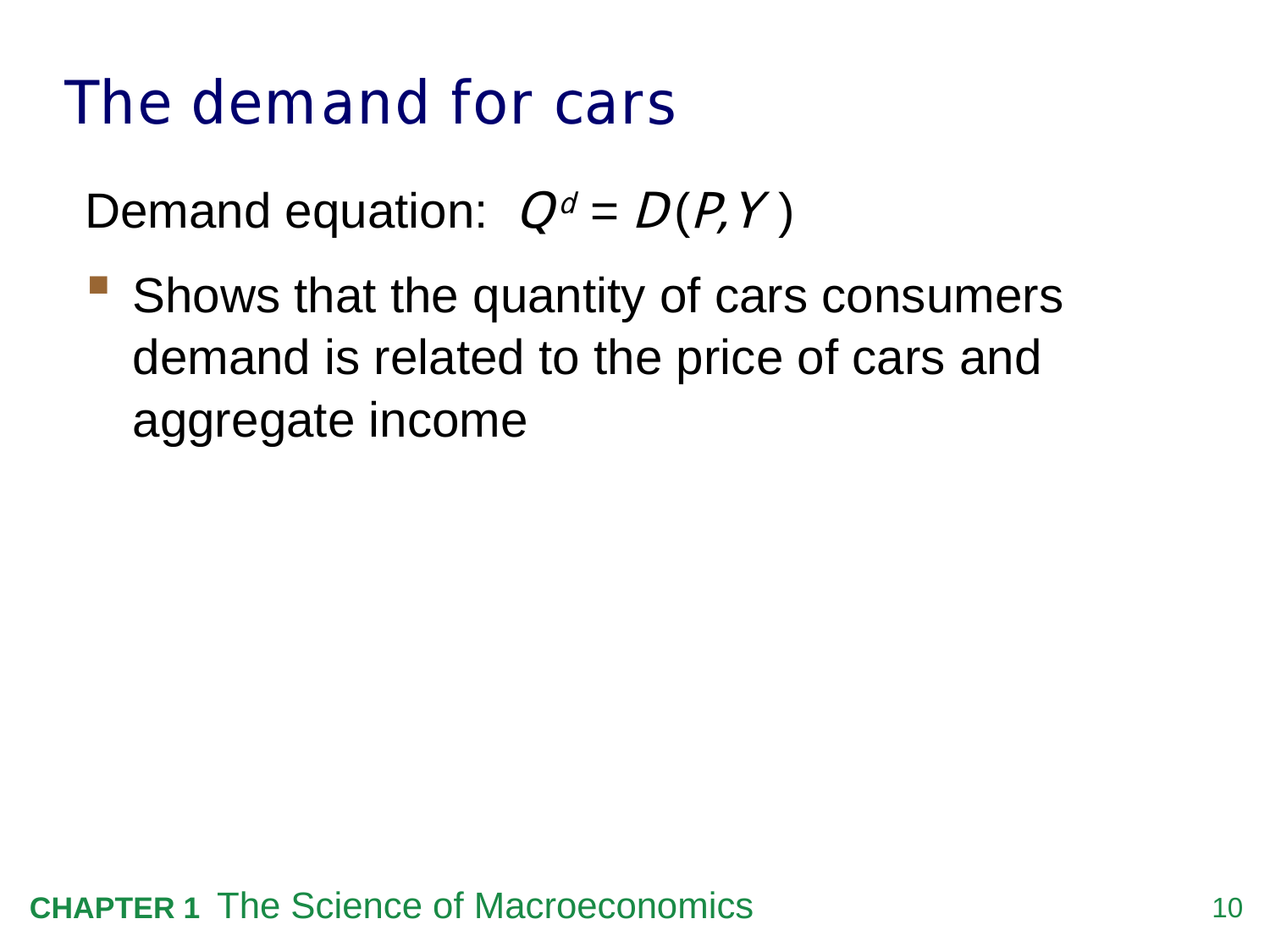

The demand for cars
Demand equation:  Q d = D (P,Y )
Shows that the quantity of cars consumers demand is related to the price of cars and aggregate income